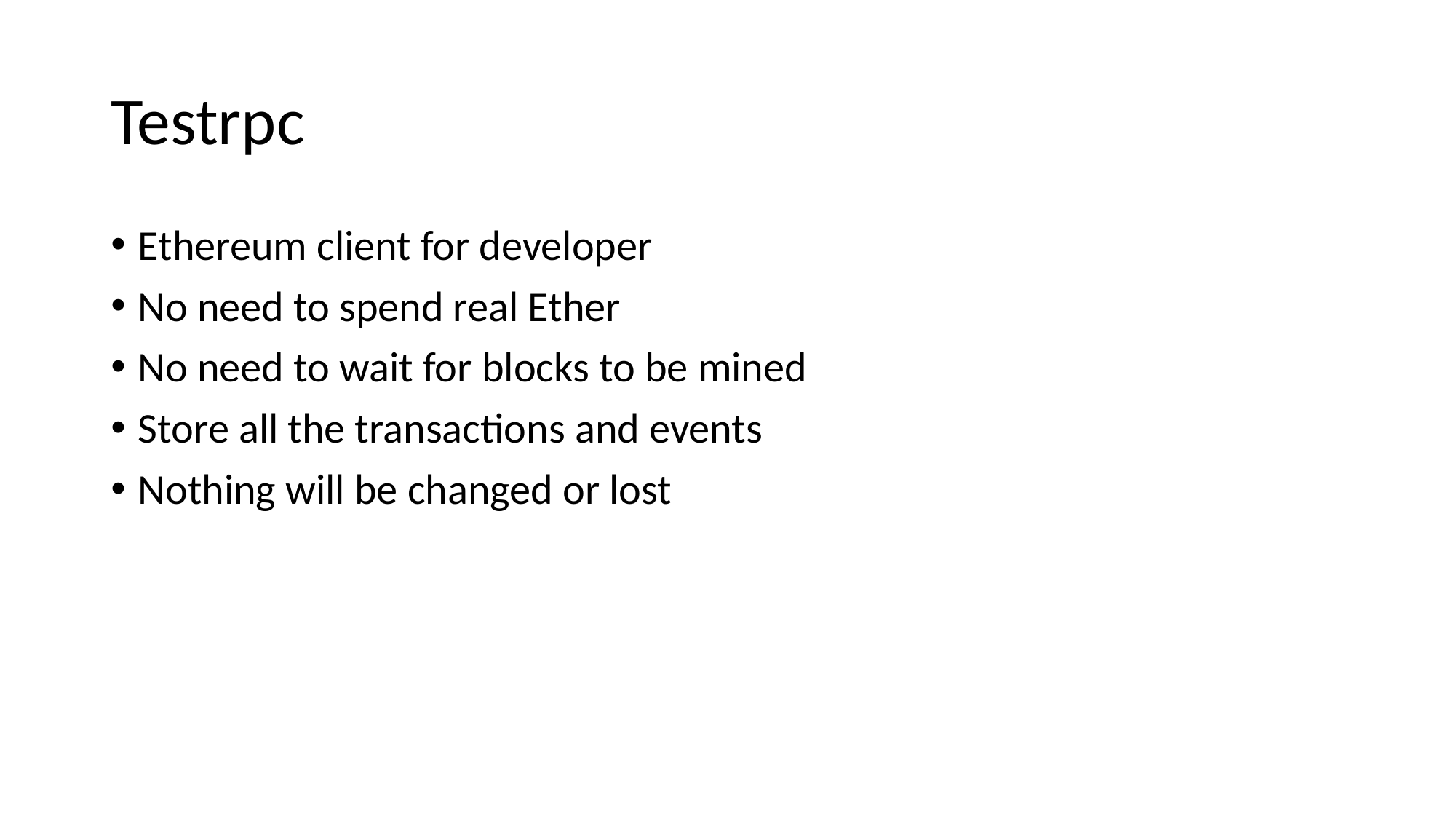

# Testrpc
Ethereum client for developer
No need to spend real Ether
No need to wait for blocks to be mined
Store all the transactions and events
Nothing will be changed or lost